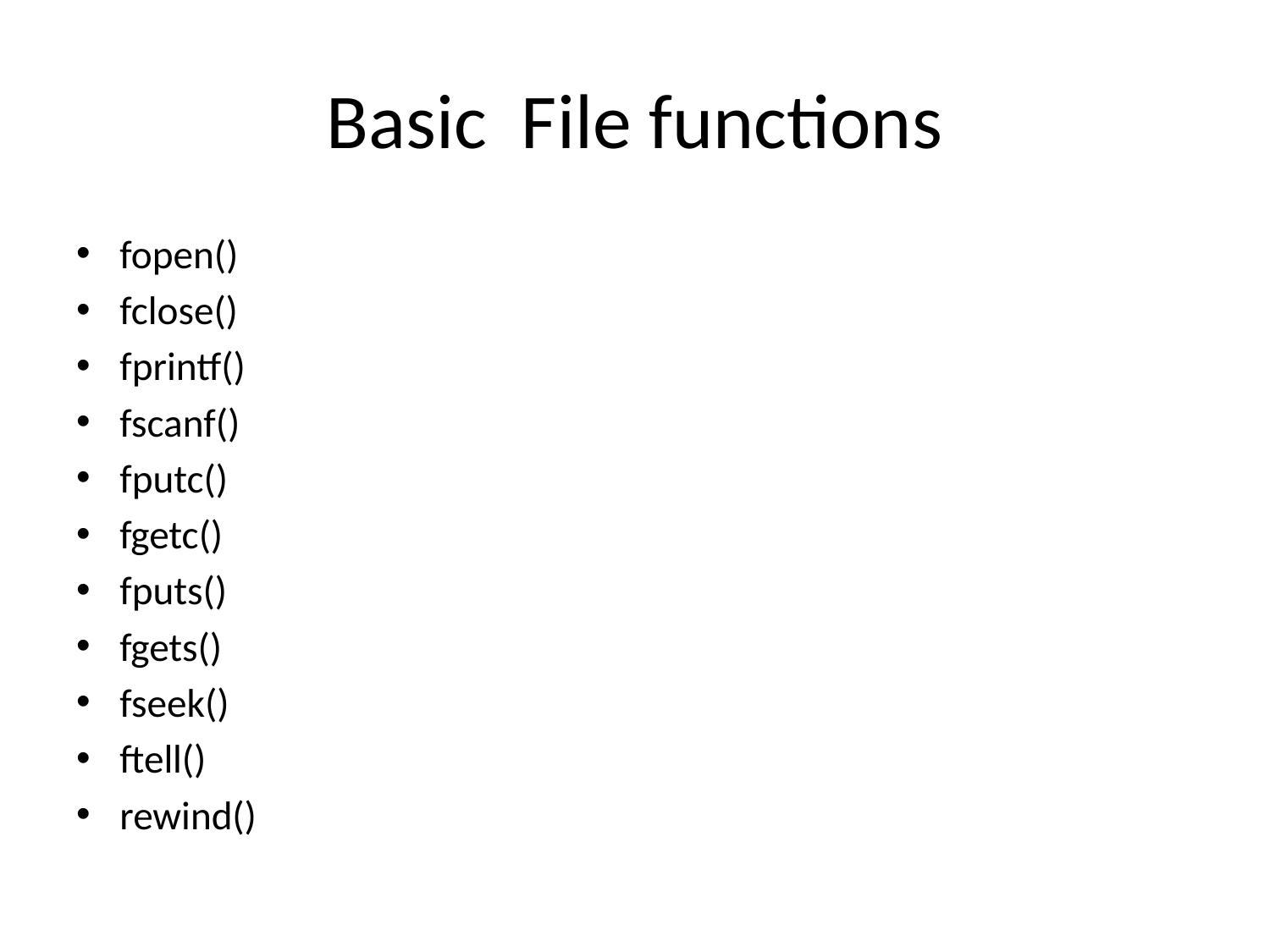

# Basic  File functions
fopen()
fclose()
fprintf()
fscanf()
fputc()
fgetc()
fputs()
fgets()
fseek()
ftell()
rewind()